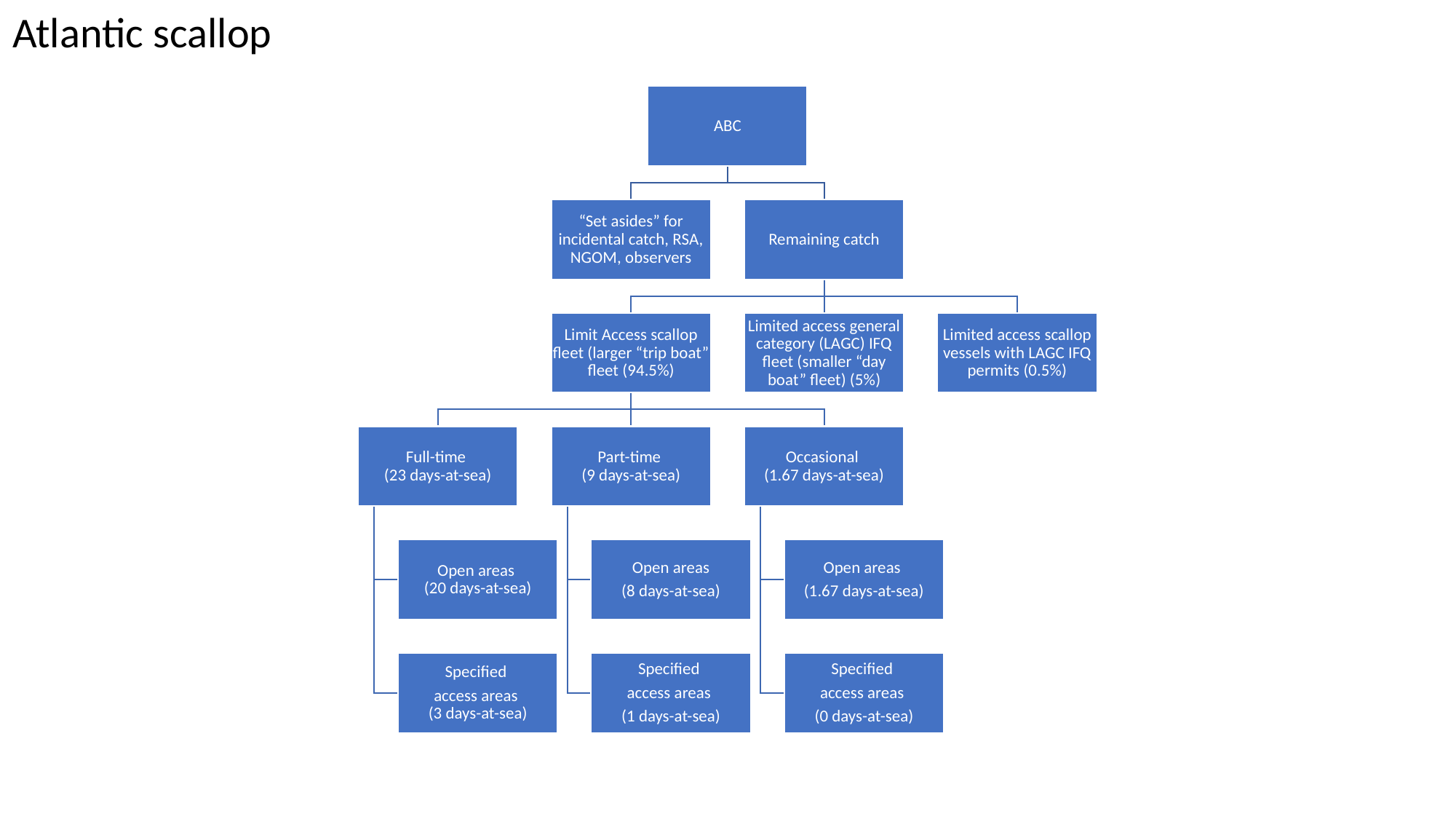

Atlantic scallop
ABC
“Set asides” for incidental catch, RSA, NGOM, observers
Remaining catch
Limit Access scallop fleet (larger “trip boat” fleet (94.5%)
Full-time
(23 days-at-sea)
Open areas
(20 days-at-sea)
Specified
access areas
(3 days-at-sea)
Part-time
(9 days-at-sea)
Open areas
(8 days-at-sea)
Specified
access areas
(1 days-at-sea)
Occasional
(1.67 days-at-sea)
Open areas
(1.67 days-at-sea)
Specified
access areas
(0 days-at-sea)
Limited access general category (LAGC) IFQ fleet (smaller “day boat” fleet) (5%)
Limited access scallop vessels with LAGC IFQ permits (0.5%)